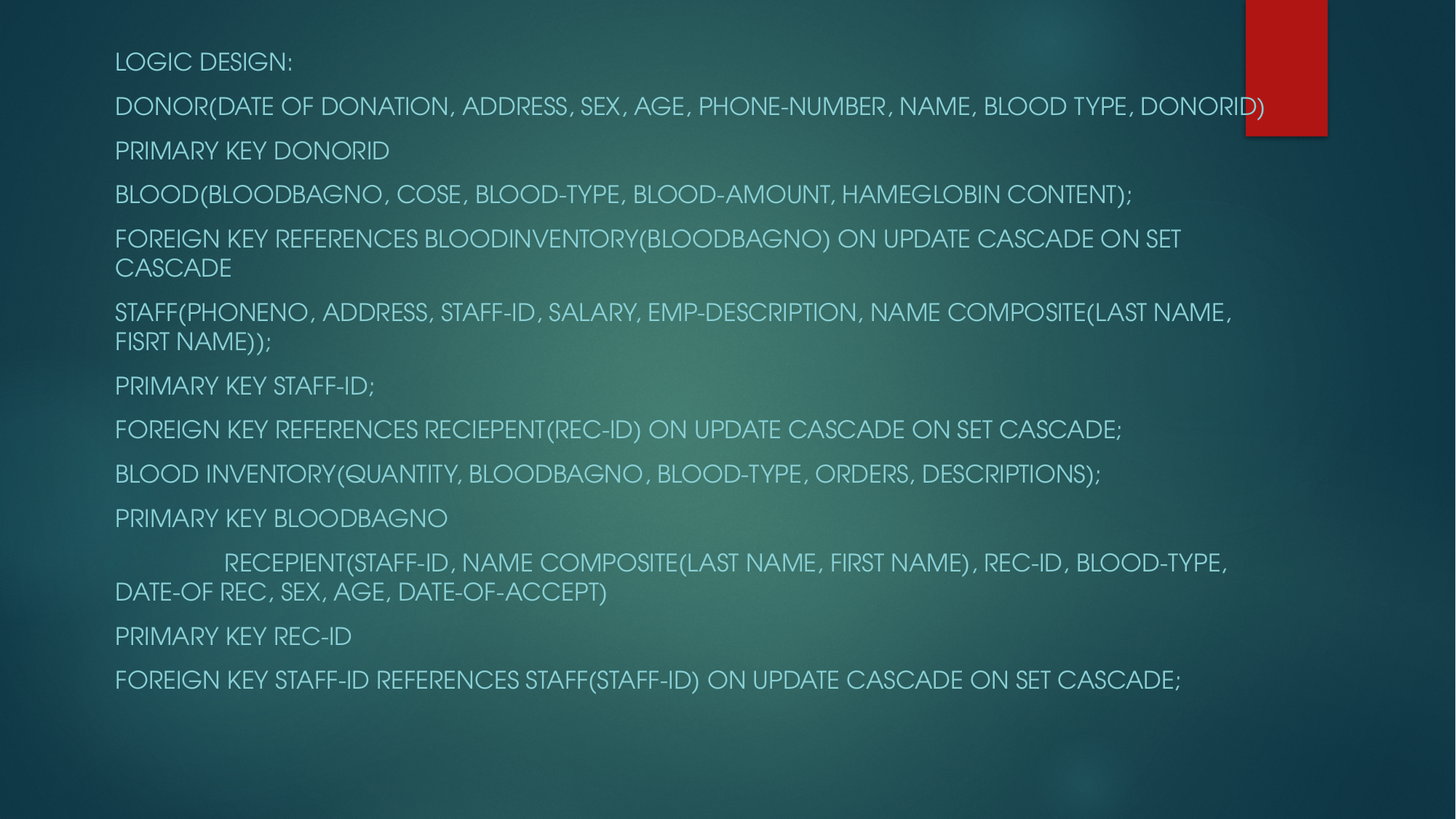

Logic design:
Donor(date of donation, address, sex, age, phone-number, name, blood type, donorID)
Primary key DonorID
Blood(bloodbagNo, cose, blood-type, blood-amount, hameglobin content);
Foreign key references bloodinventory(bloodbagNo) ON UPDATE CASCADE ON SET CASCADE
Staff(phoneNo, address, staff-id, salary, emp-description, name composite(last name, fisrt name));
primary key staff-id;
Foreign key references reciepent(rec-ID) ON UPDATE CASCADE ON SET CASCADE;
blood inventory(quantity, bloodbagNo, blood-type, orders, descriptions);
primary key bloodbagNo
	recepient(staff-ID, name composite(last name, first name), rec-ID, blood-type, date-of rec, sex, age, date-of-accept)
primary key rec-ID
Foreign key staff-ID references staff(staff-ID) ON UPDATE CASCADE ON SET CASCADE;